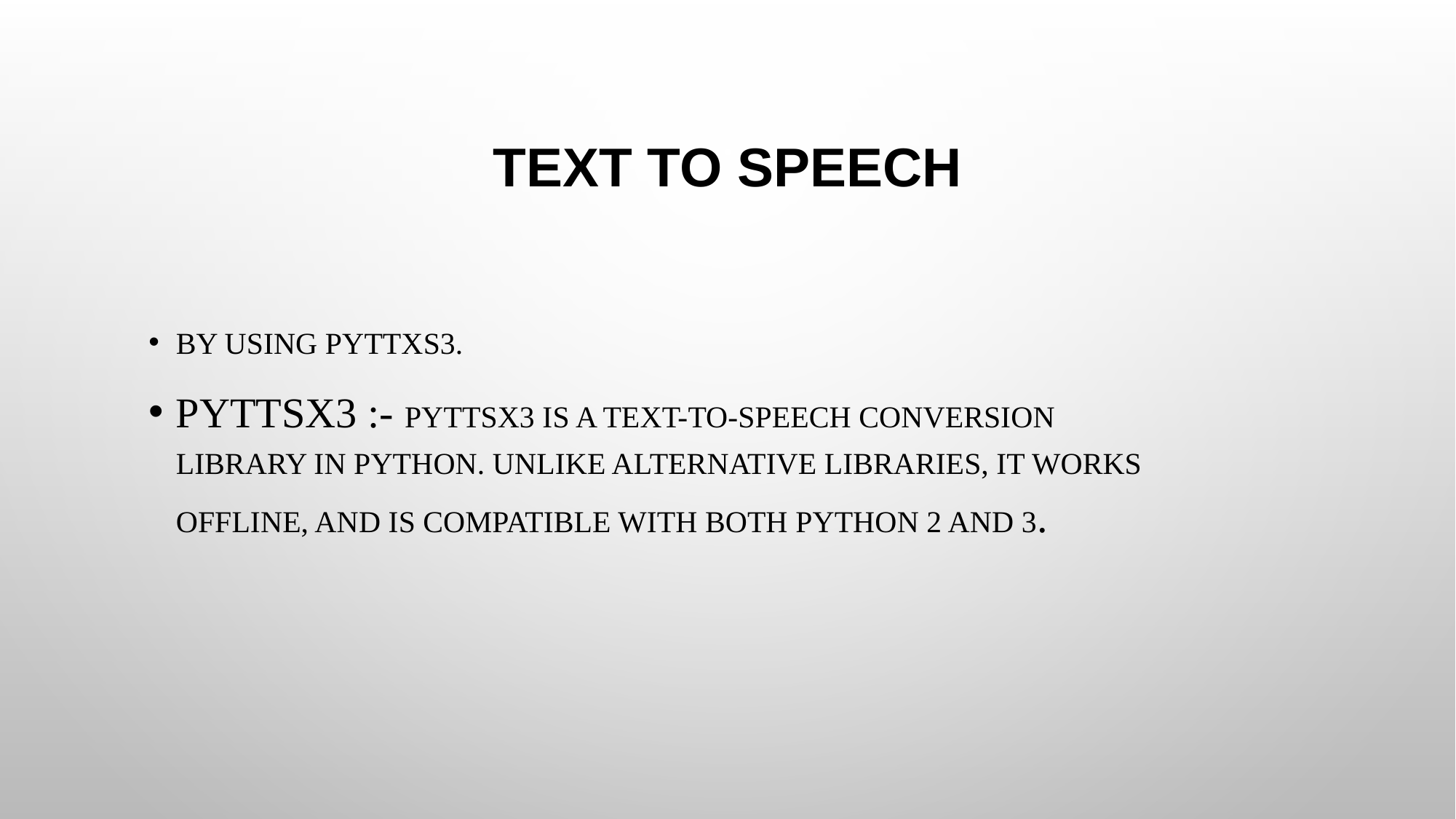

# Text TO Speech
By using Pyttxs3.
Pyttsx3 :- pyttsx3 is a text-to-speech conversion library in Python. Unlike alternative libraries, it works offline, and is compatible with both Python 2 and 3.